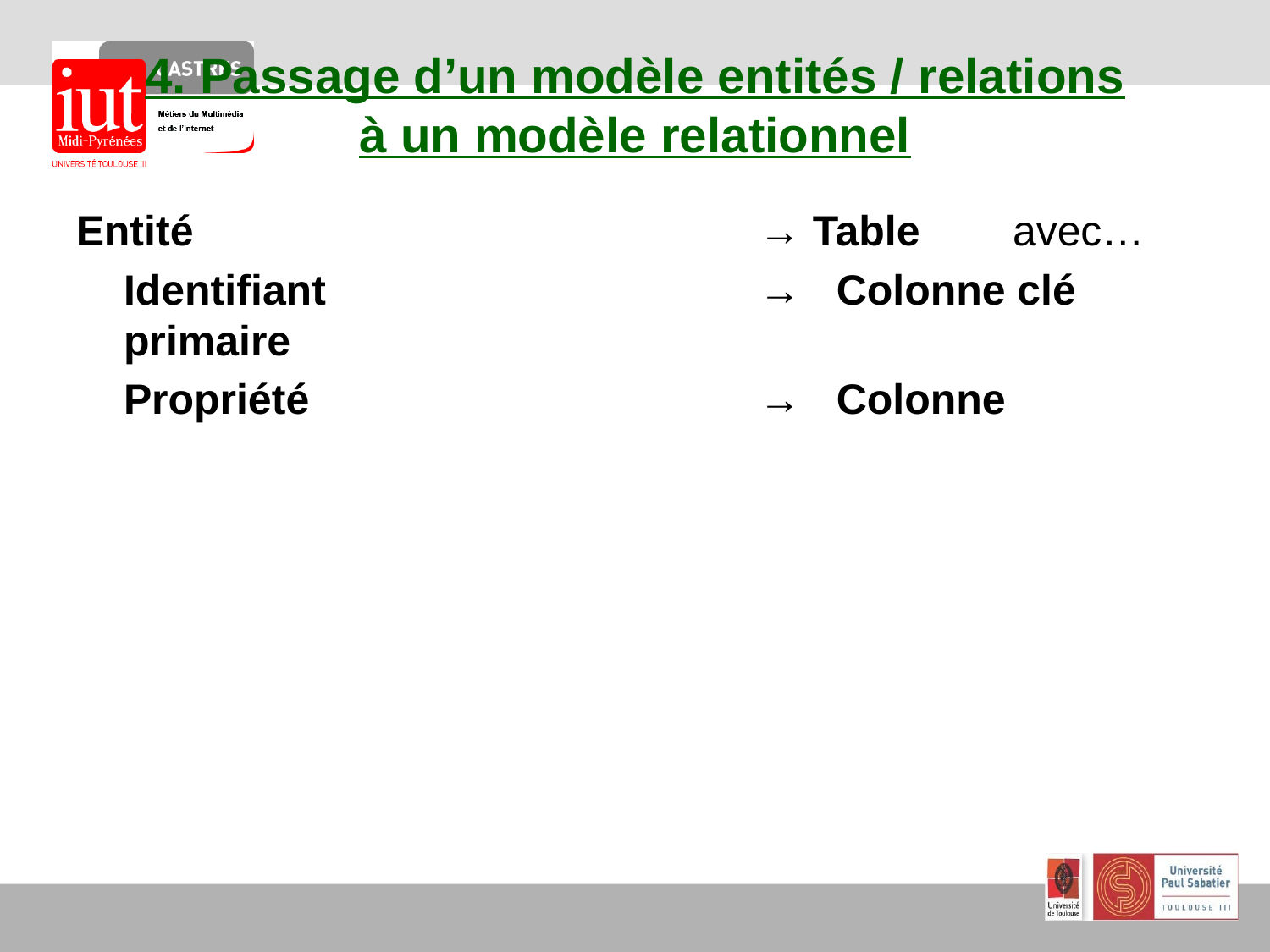

# 4. Passage d’un modèle entités / relations à un modèle relationnel
Entité					→ Table	avec…
	Identifiant				→   Colonne clé primaire
	Propriété				→   Colonne